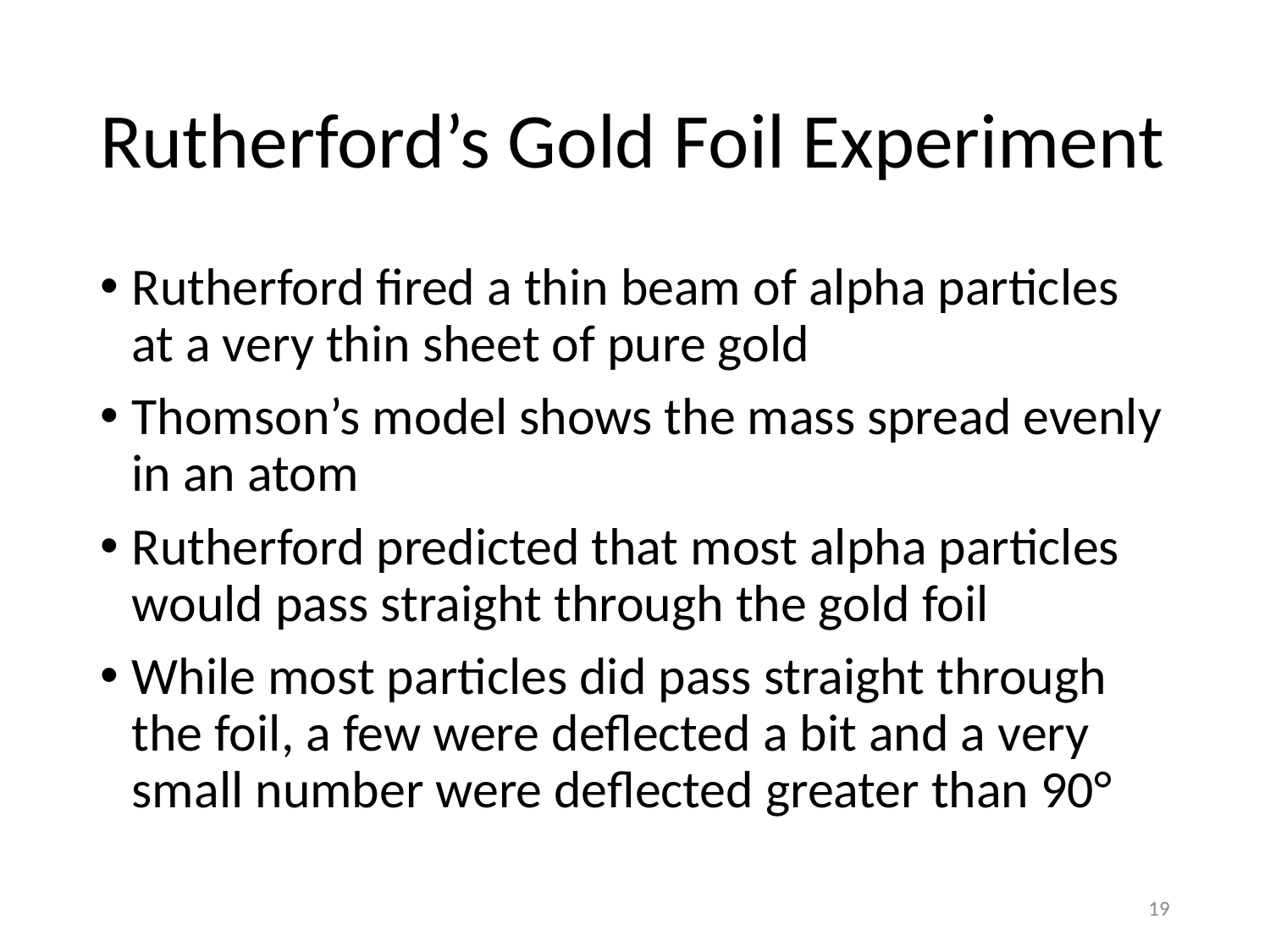

# Rutherford’s Gold Foil Experiment
Rutherford fired a thin beam of alpha particles at a very thin sheet of pure gold
Thomson’s model shows the mass spread evenly in an atom
Rutherford predicted that most alpha particles would pass straight through the gold foil
While most particles did pass straight through the foil, a few were deflected a bit and a very small number were deflected greater than 90°
19